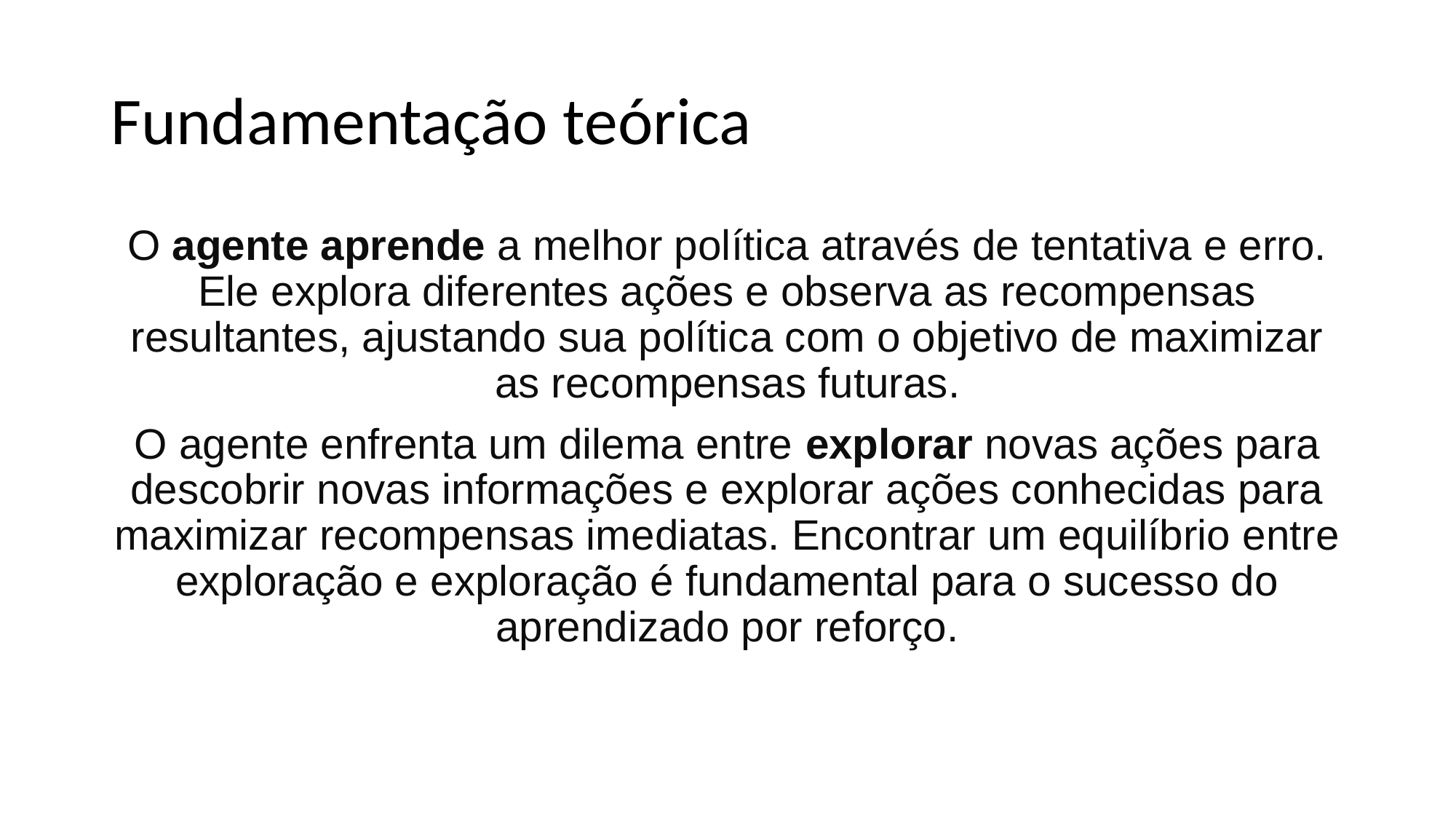

# Fundamentação teórica
O agente aprende a melhor política através de tentativa e erro. Ele explora diferentes ações e observa as recompensas resultantes, ajustando sua política com o objetivo de maximizar as recompensas futuras.
O agente enfrenta um dilema entre explorar novas ações para descobrir novas informações e explorar ações conhecidas para maximizar recompensas imediatas. Encontrar um equilíbrio entre exploração e exploração é fundamental para o sucesso do aprendizado por reforço.